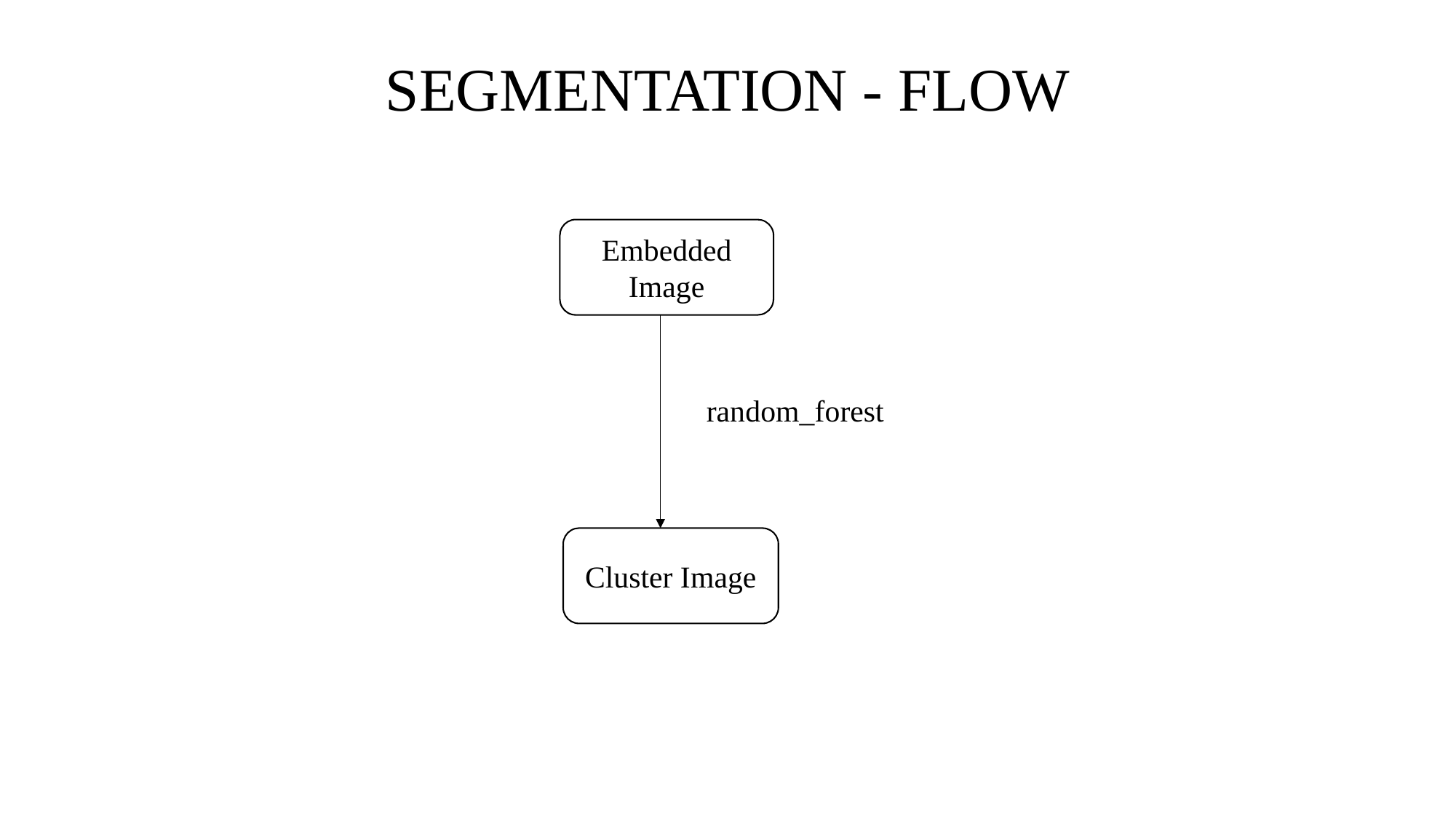

# SEGMENTATION - FLOW
Embedded Image
random_forest
Cluster Image